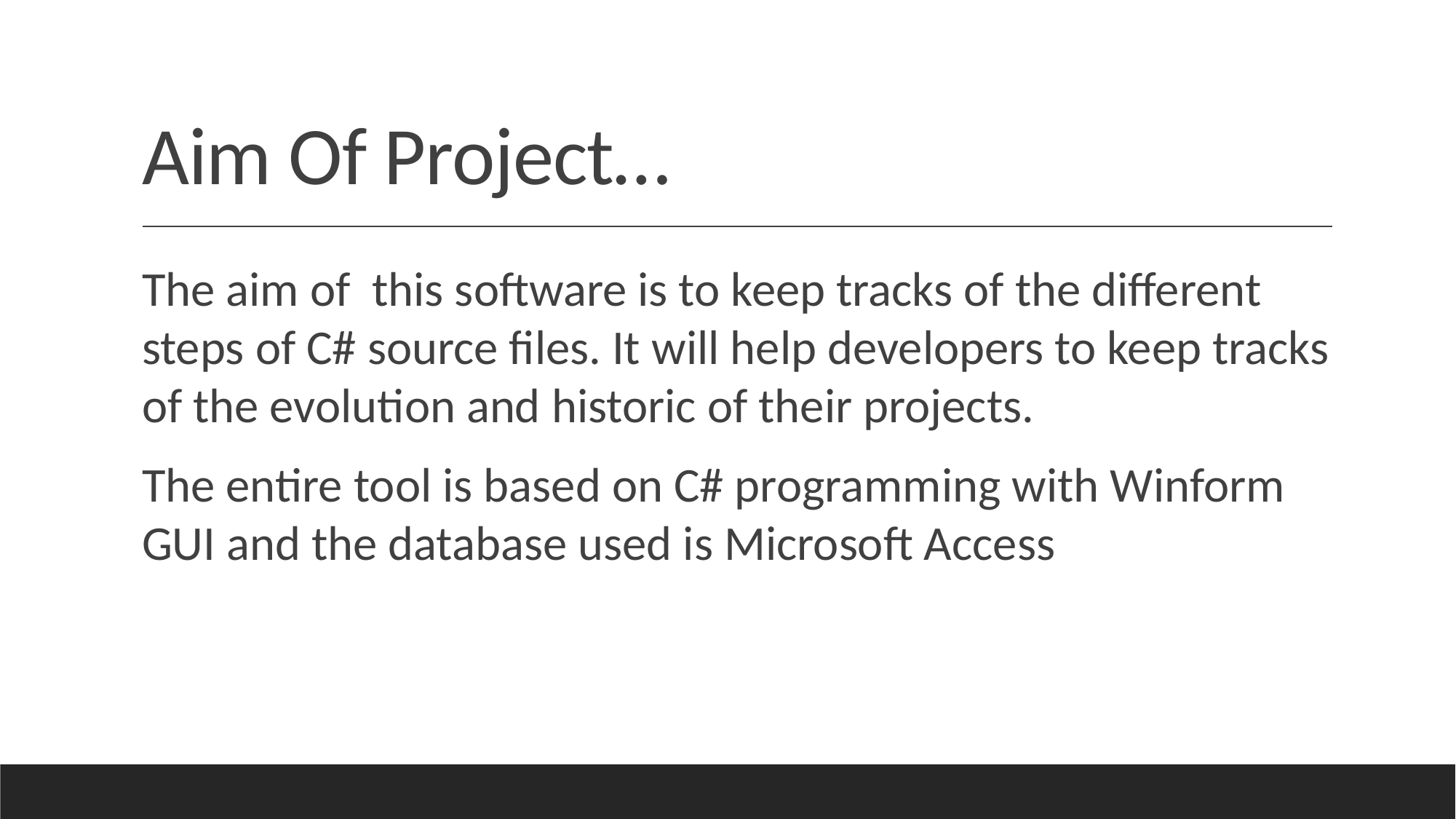

# Aim Of Project…
The aim of  this software is to keep tracks of the different steps of C# source files. It will help developers to keep tracks of the evolution and historic of their projects.
The entire tool is based on C# programming with Winform GUI and the database used is Microsoft Access